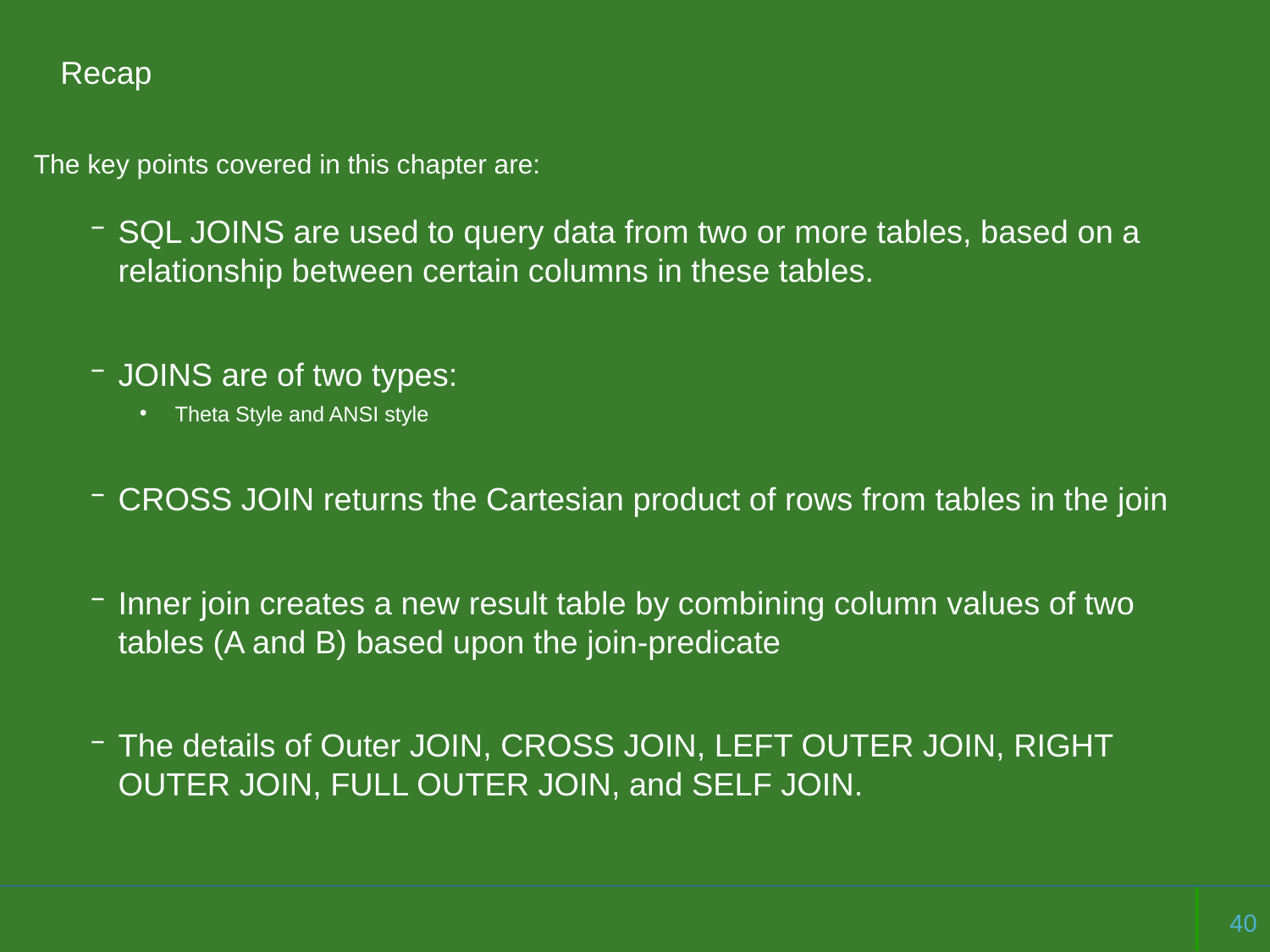

# Recap
The key points covered in this chapter are:

SQL JOINS are used to query data from two or more tables, based on a relationship between certain columns in these tables.

JOINS are of two types:
Theta Style and ANSI style

CROSS JOIN returns the Cartesian product of rows from tables in the join

Inner join creates a new result table by combining column values of two tables (A and B) based upon the join-predicate

The details of Outer JOIN, CROSS JOIN, LEFT OUTER JOIN, RIGHT OUTER JOIN, FULL OUTER JOIN, and SELF JOIN.
40